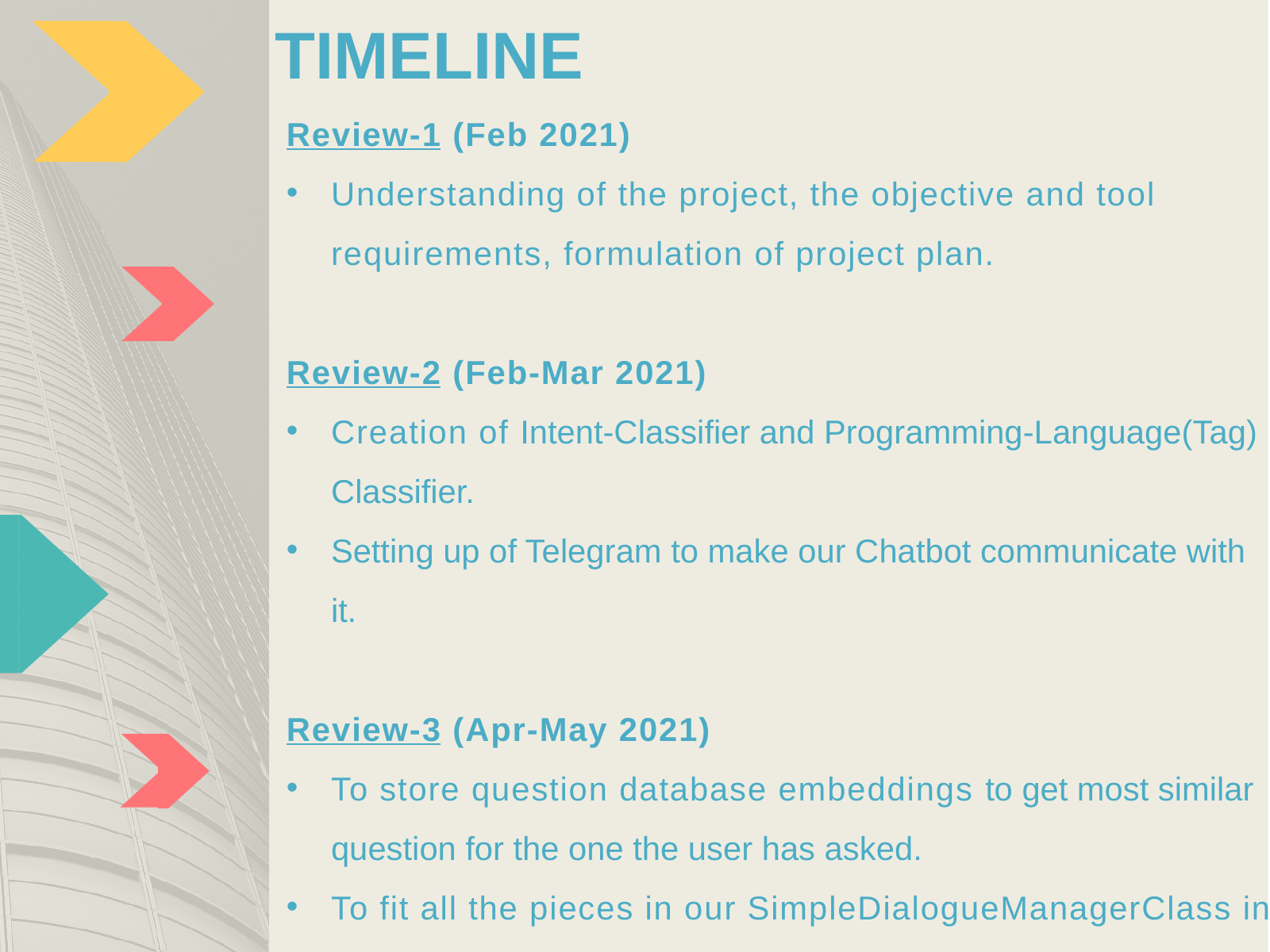

# TIMELINE

Review-1 (Feb 2021)
Understanding of the project, the objective and tool requirements, formulation of project plan.

Review-2 (Feb-Mar 2021)
Creation of Intent-Classifier and Programming-Language(Tag) Classifier.
Setting up of Telegram to make our Chatbot communicate with it.

Review-3 (Apr-May 2021)
To store question database embeddings to get most similar question for the one the user has asked.
To fit all the pieces in our SimpleDialogueManagerClass in our Telegram Bot Handler